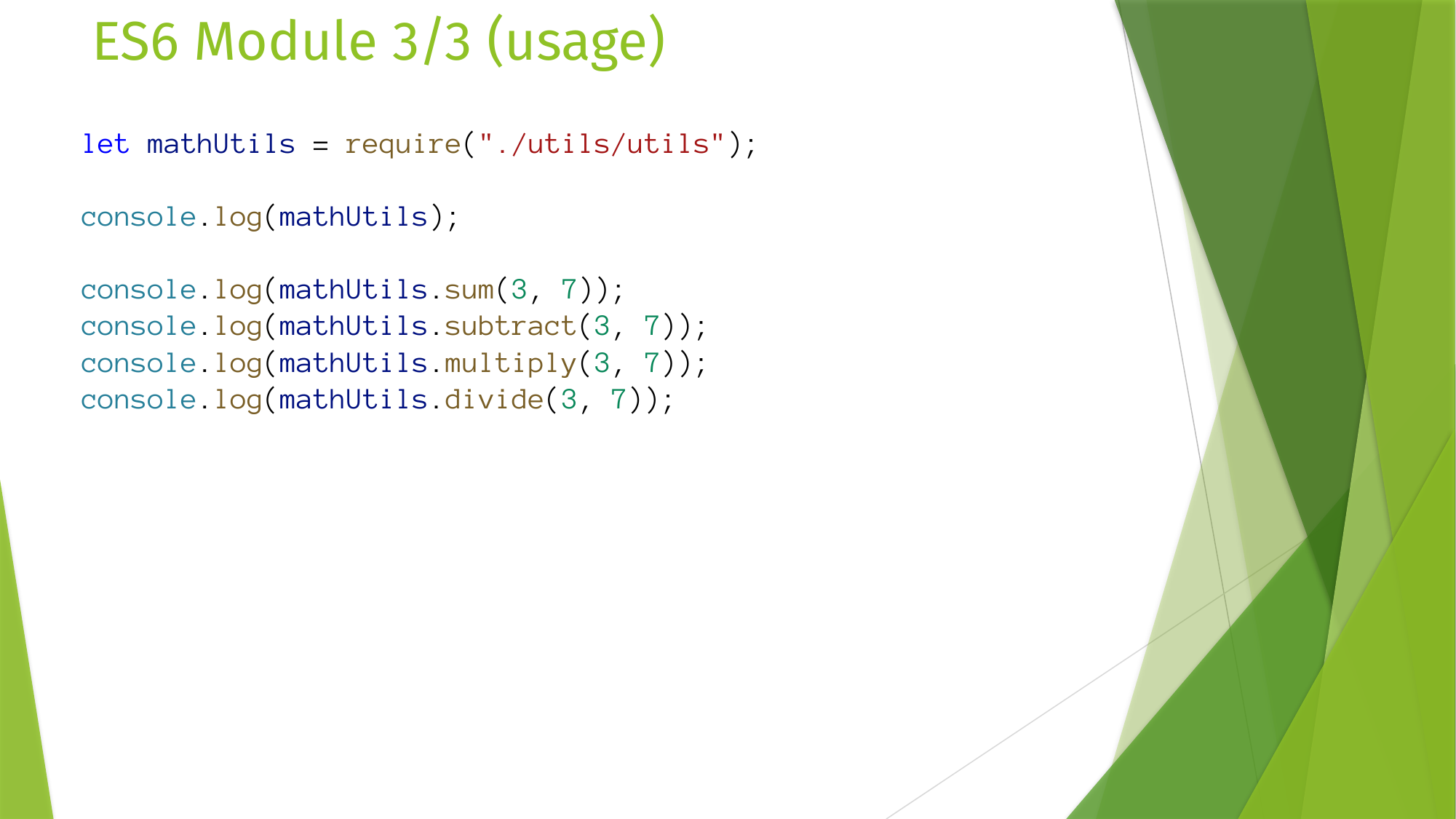

# ES6 Module 3/3 (usage)
let mathUtils = require("./utils/utils");
console.log(mathUtils);
console.log(mathUtils.sum(3, 7));
console.log(mathUtils.subtract(3, 7));
console.log(mathUtils.multiply(3, 7));
console.log(mathUtils.divide(3, 7));